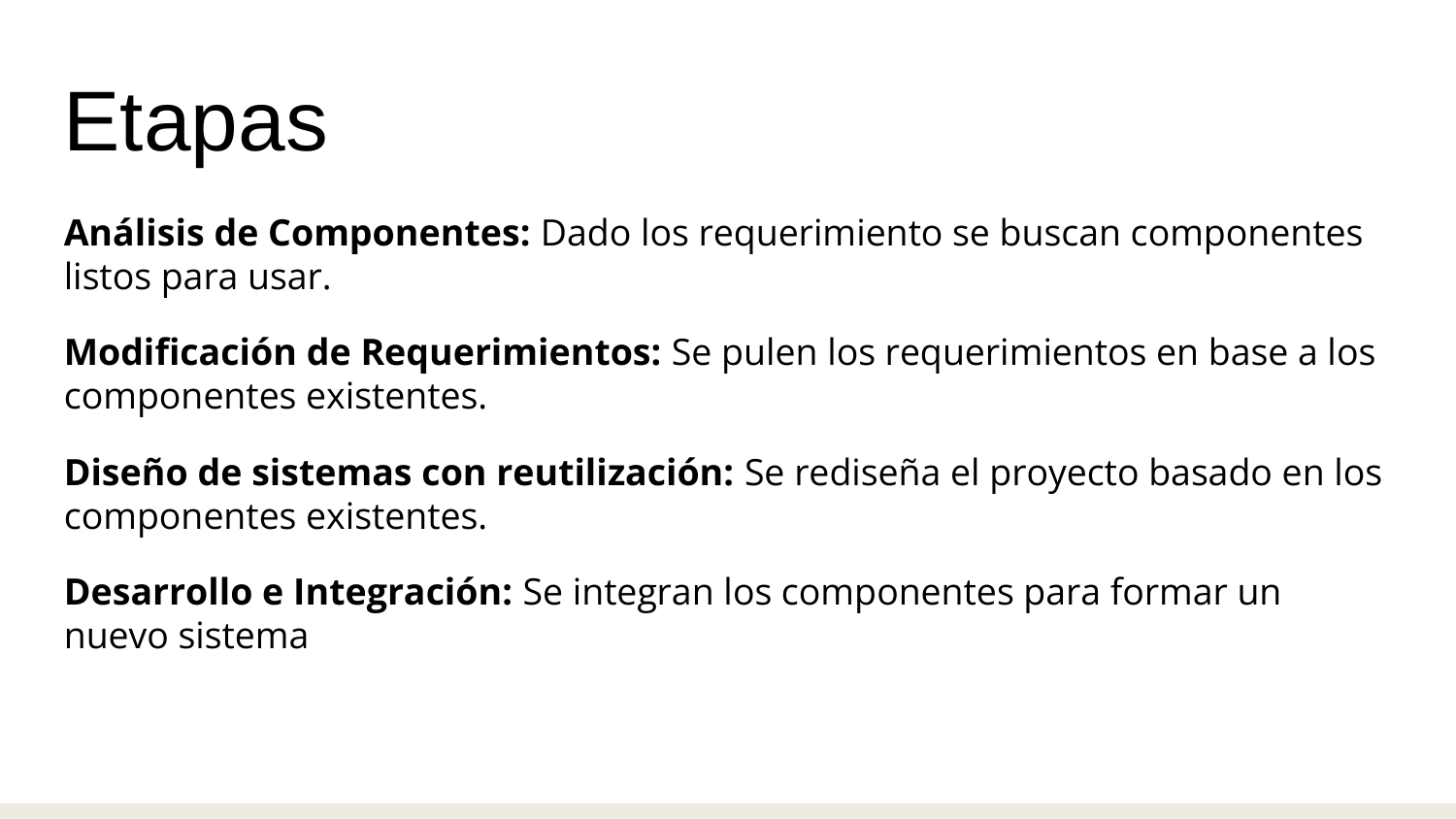

Etapas
Análisis de Componentes: Dado los requerimiento se buscan componentes listos para usar.
Modificación de Requerimientos: Se pulen los requerimientos en base a los componentes existentes.
Diseño de sistemas con reutilización: Se rediseña el proyecto basado en los componentes existentes.
Desarrollo e Integración: Se integran los componentes para formar un nuevo sistema